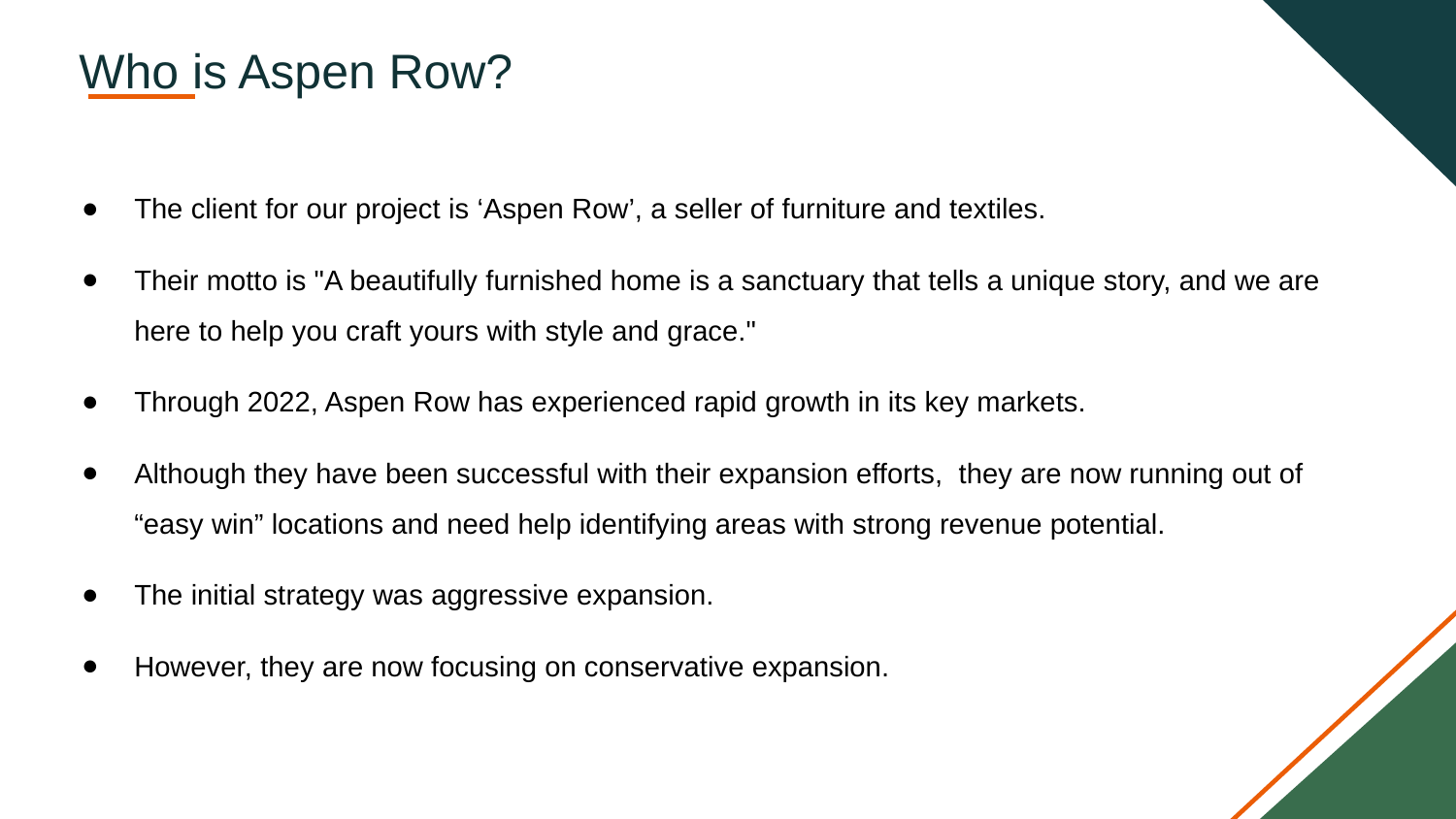

# Who is Aspen Row?
The client for our project is ‘Aspen Row’, a seller of furniture and textiles.
Their motto is "A beautifully furnished home is a sanctuary that tells a unique story, and we are here to help you craft yours with style and grace."
Through 2022, Aspen Row has experienced rapid growth in its key markets.
Although they have been successful with their expansion efforts,  they are now running out of “easy win” locations and need help identifying areas with strong revenue potential.
The initial strategy was aggressive expansion.
However, they are now focusing on conservative expansion.